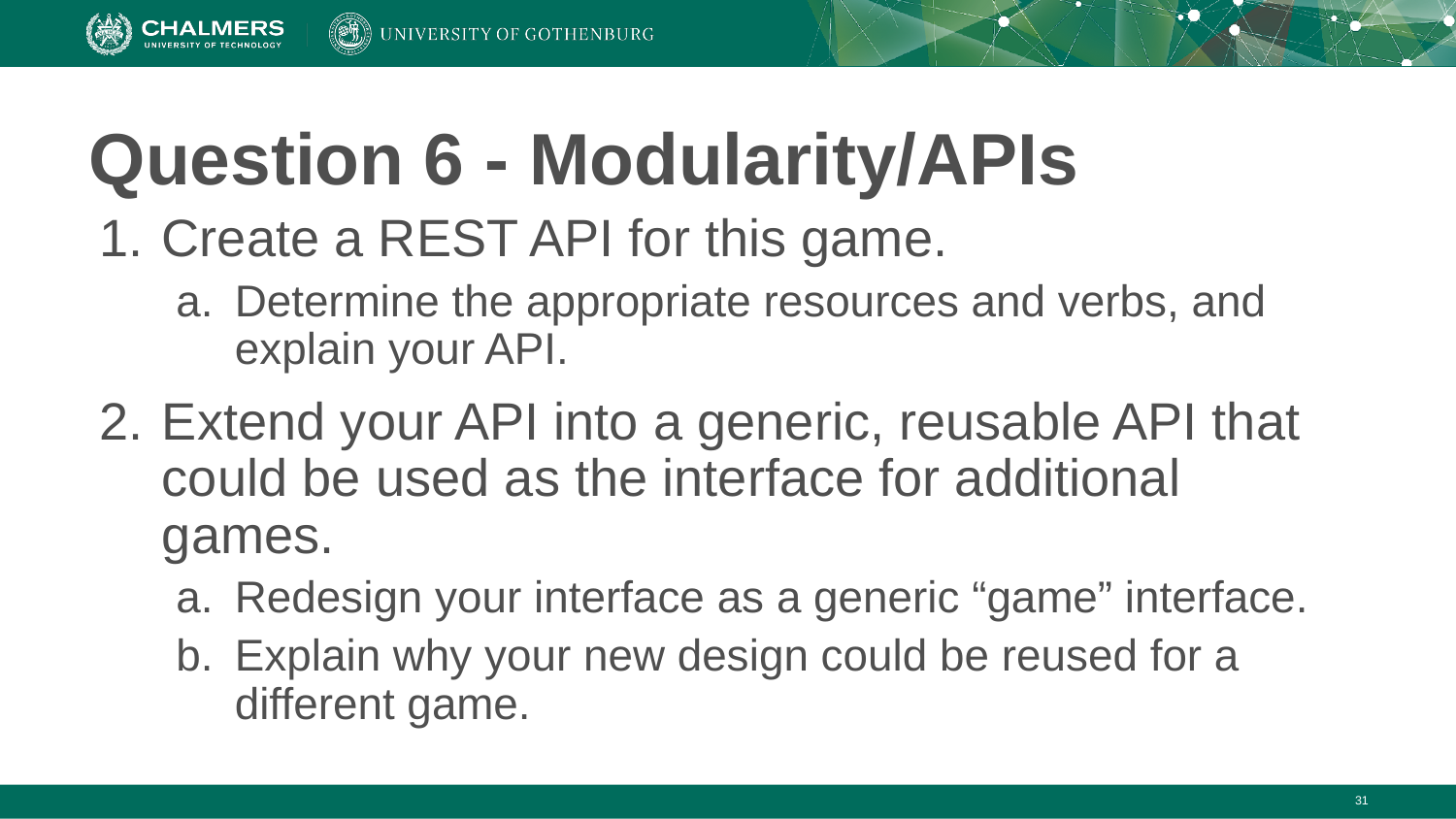

# Question 6 - Modularity/APIs
Create a REST API for this game.
Determine the appropriate resources and verbs, and explain your API.
Extend your API into a generic, reusable API that could be used as the interface for additional games.
Redesign your interface as a generic “game” interface.
Explain why your new design could be reused for a different game.

31